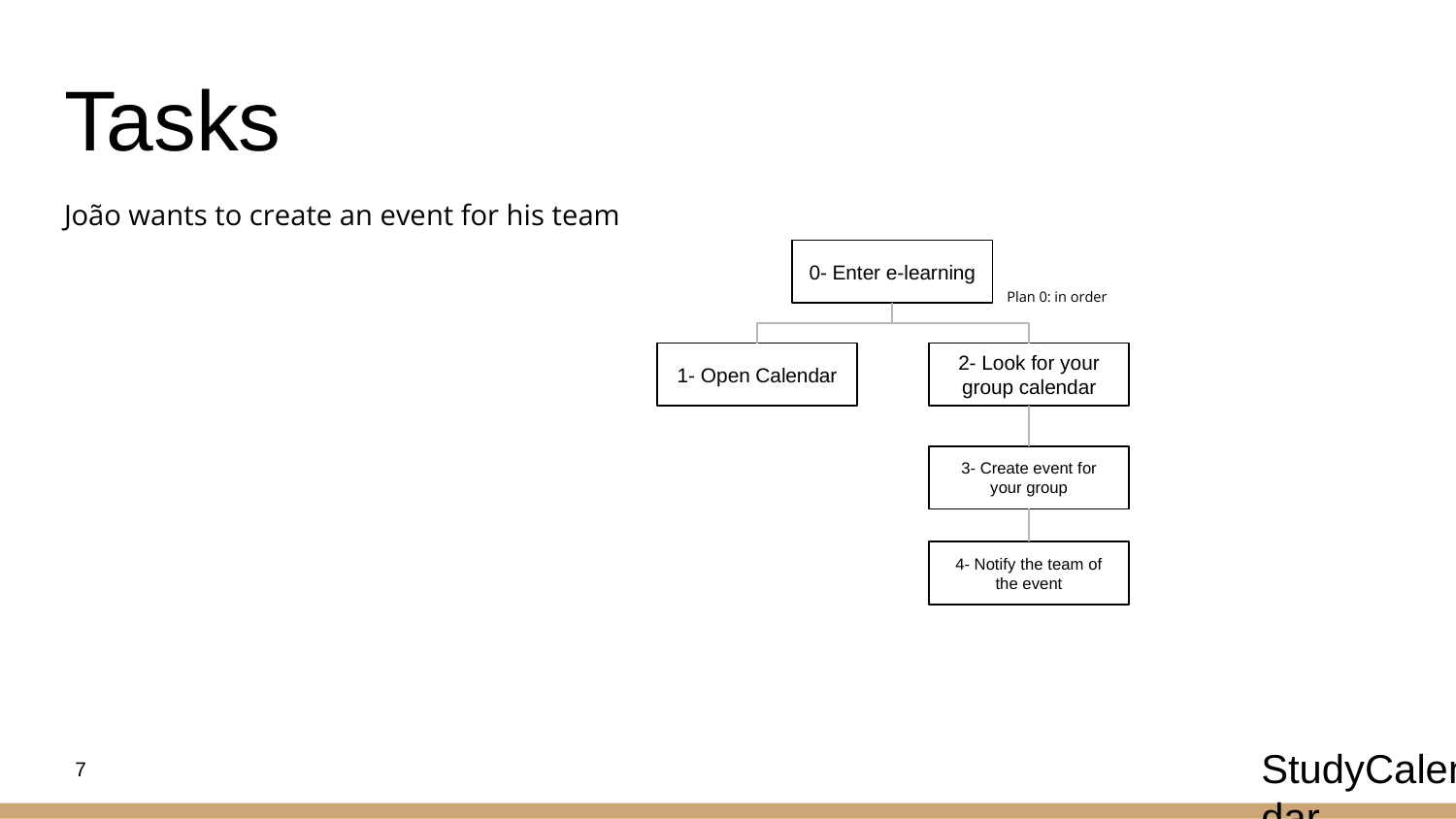

# Tasks
João wants to create an event for his team
0- Enter e-learning
Plan 0: in order
1- Open Calendar
2- Look for your group calendar
3- Create event for your group
4- Notify the team of the event
StudyCalendar
7